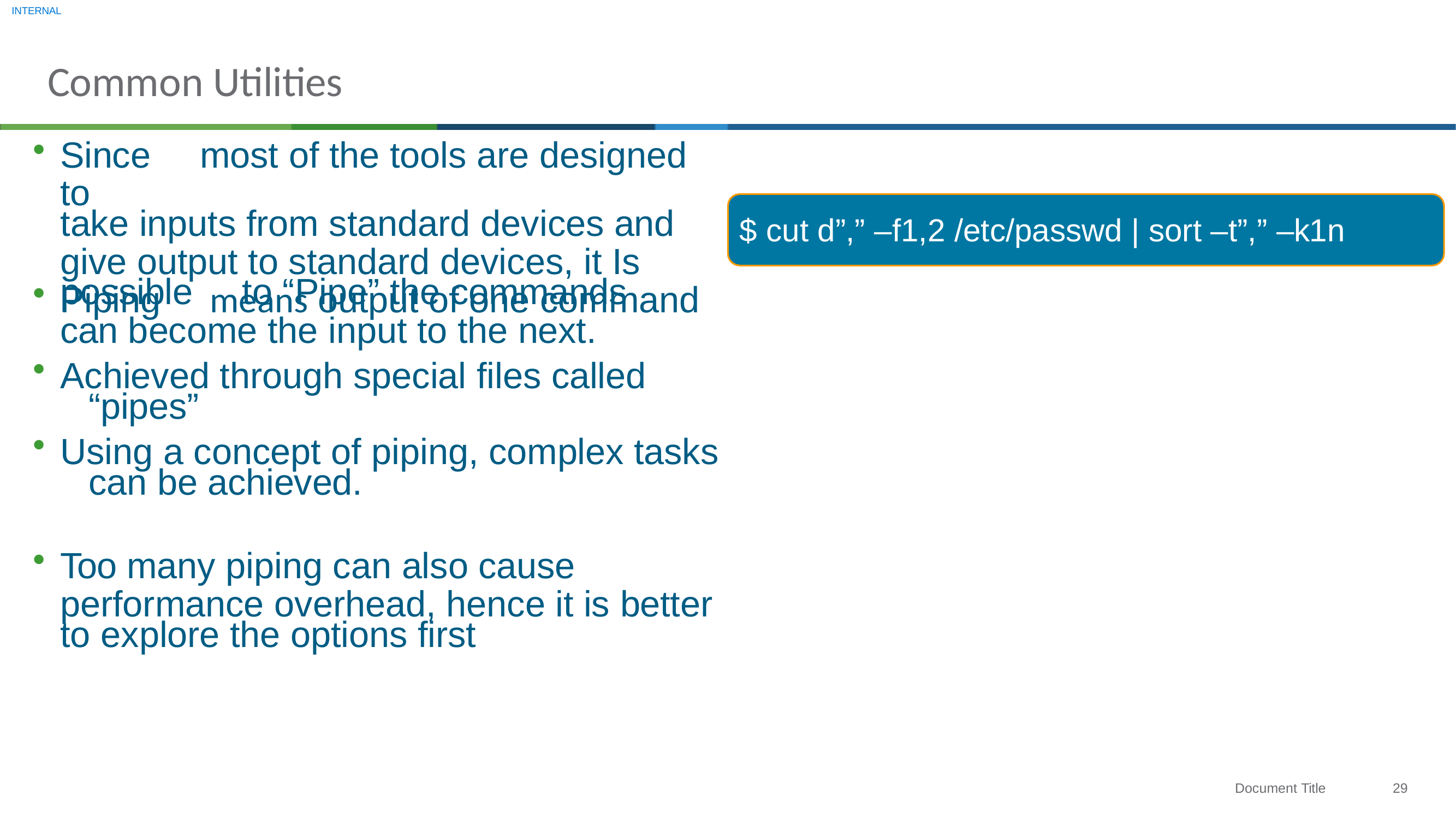

INTERNAL
# Common Utilities
Since	most of the tools are designed to
take inputs from standard devices and
give output to standard devices, it Is possible	to “Pipe” the commands

$ cut d”,” –f1,2 /etc/passwd | sort –t”,” –k1n
Piping	means output of one command can become the input to the next.
Achieved through special files called 	“pipes”
Using a concept of piping, complex tasks 	can be achieved.
Too many piping can also cause
performance overhead, hence it is better to explore the options first
29
Document Title